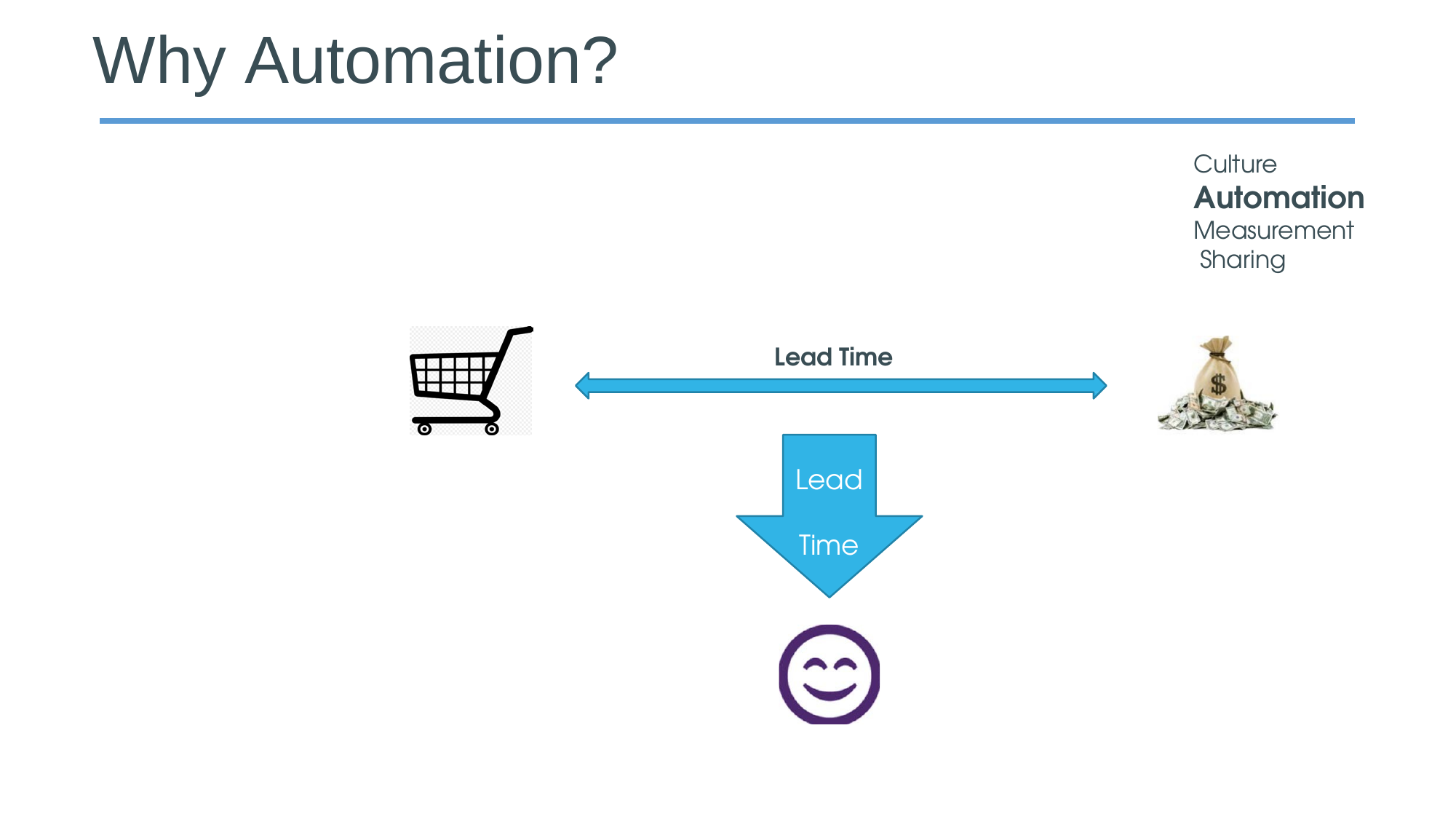

# Why Automation?
Culture
Automation
Measurement  Sharing

Lead Time

Lead  Time